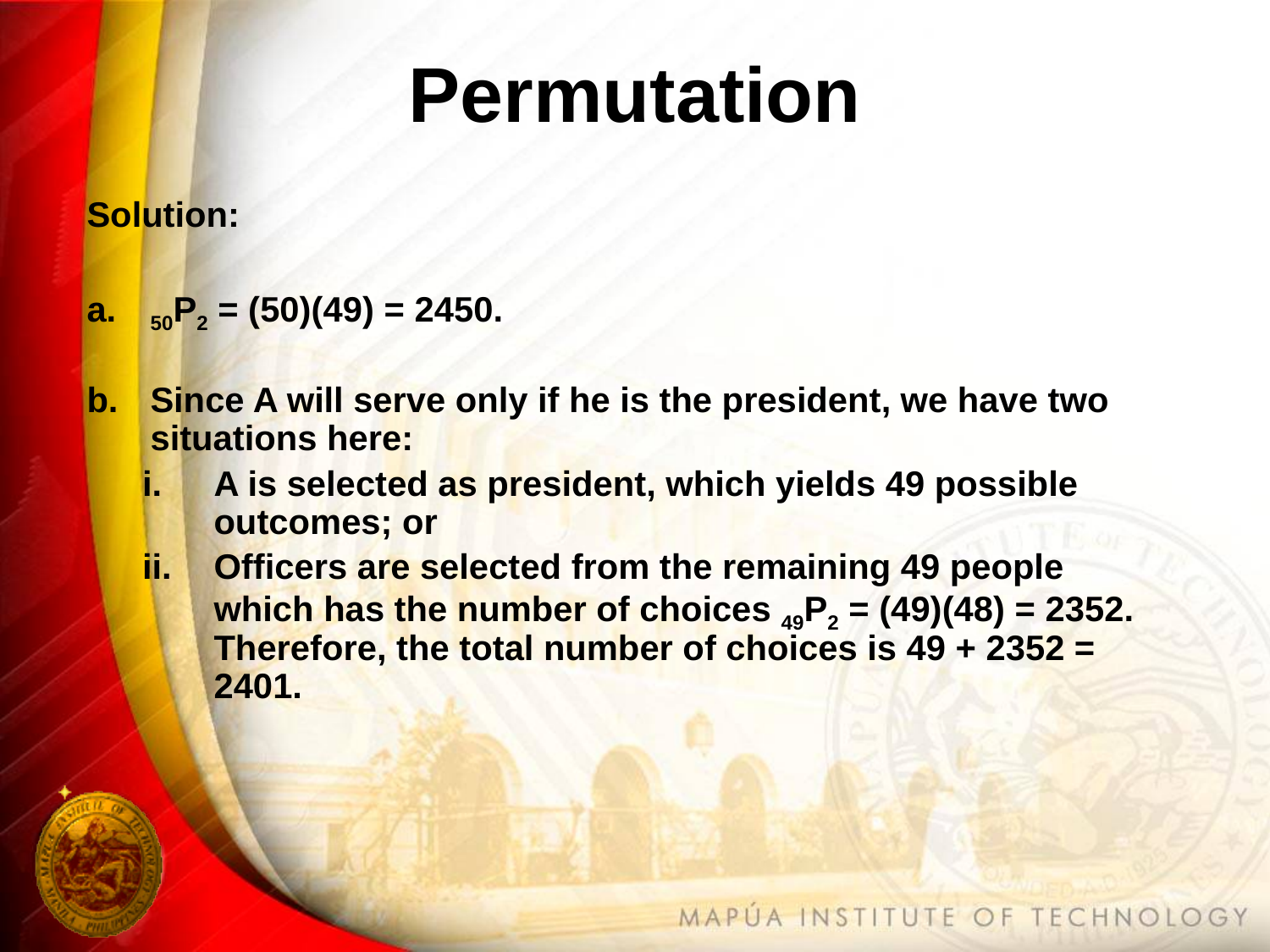

# Permutation
Solution:

50P2 = (50)(49) = 2450.

Since A will serve only if he is the president, we have two situations here:
A is selected as president, which yields 49 possible outcomes; or
Officers are selected from the remaining 49 people which has the number of choices 49P2 = (49)(48) = 2352. Therefore, the total number of choices is 49 + 2352 = 2401.